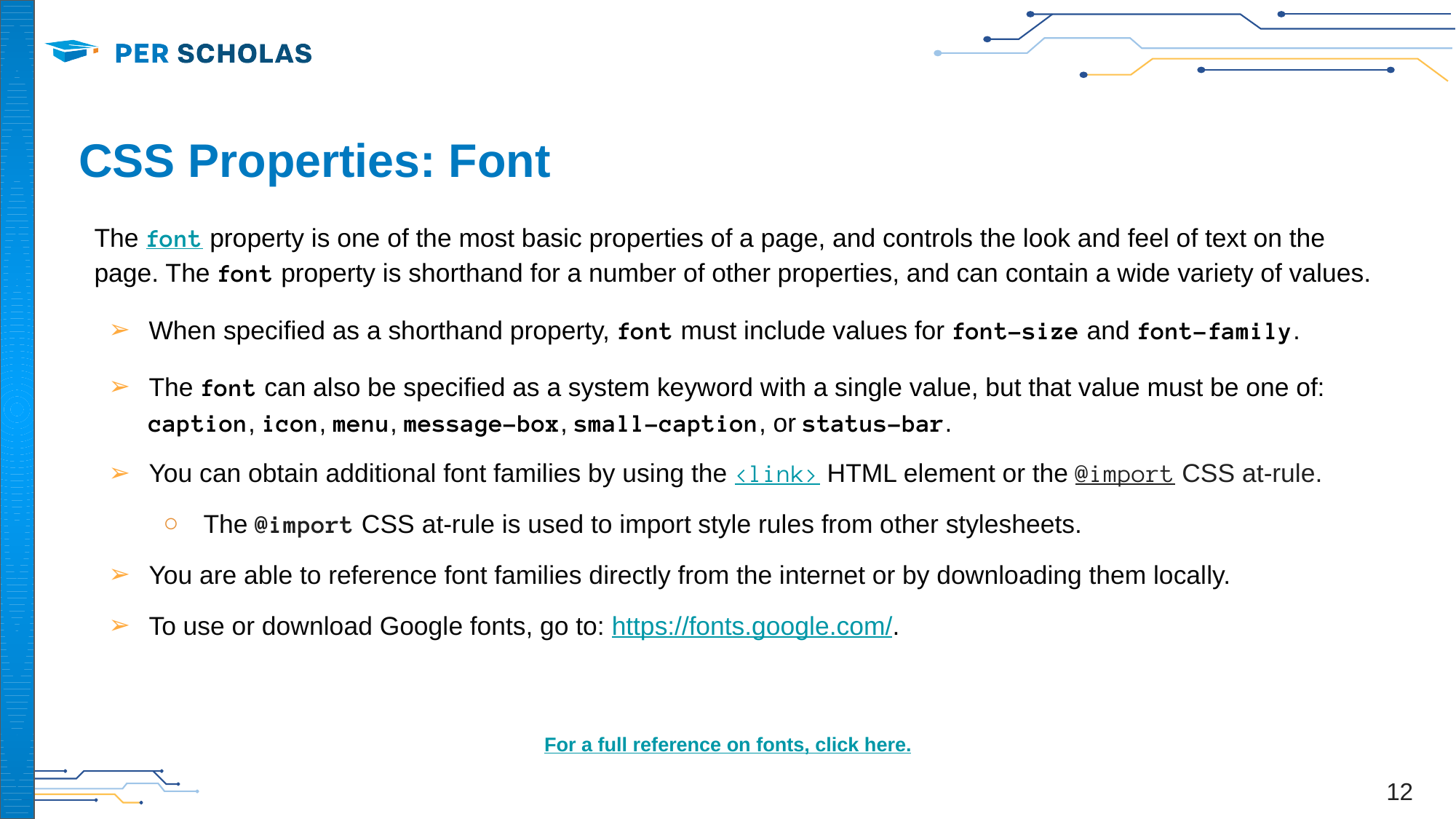

# CSS Properties: Font
The font property is one of the most basic properties of a page, and controls the look and feel of text on the page. The font property is shorthand for a number of other properties, and can contain a wide variety of values.
When specified as a shorthand property, font must include values for font-size and font-family.
The font can also be specified as a system keyword with a single value, but that value must be one of: caption, icon, menu, message-box, small-caption, or status-bar.
You can obtain additional font families by using the <link> HTML element or the @import CSS at-rule.
The @import CSS at-rule is used to import style rules from other stylesheets.
You are able to reference font families directly from the internet or by downloading them locally.
To use or download Google fonts, go to: https://fonts.google.com/.
For a full reference on fonts, click here.

12